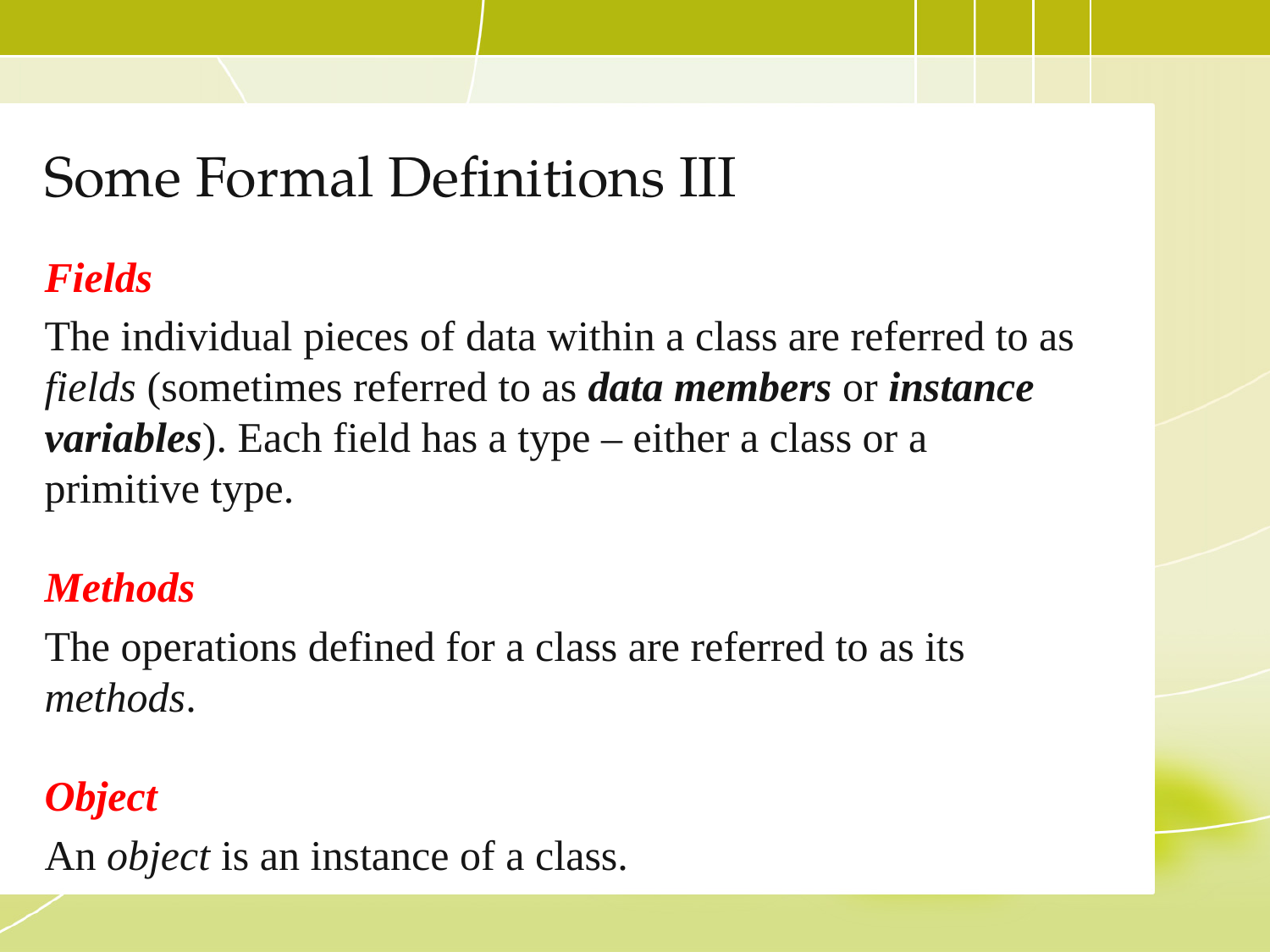

# Some Formal Definitions III
Fields
The individual pieces of data within a class are referred to as fields (sometimes referred to as data members or instance variables). Each field has a type – either a class or a primitive type.

Methods
The operations defined for a class are referred to as its methods.

Object
An object is an instance of a class.